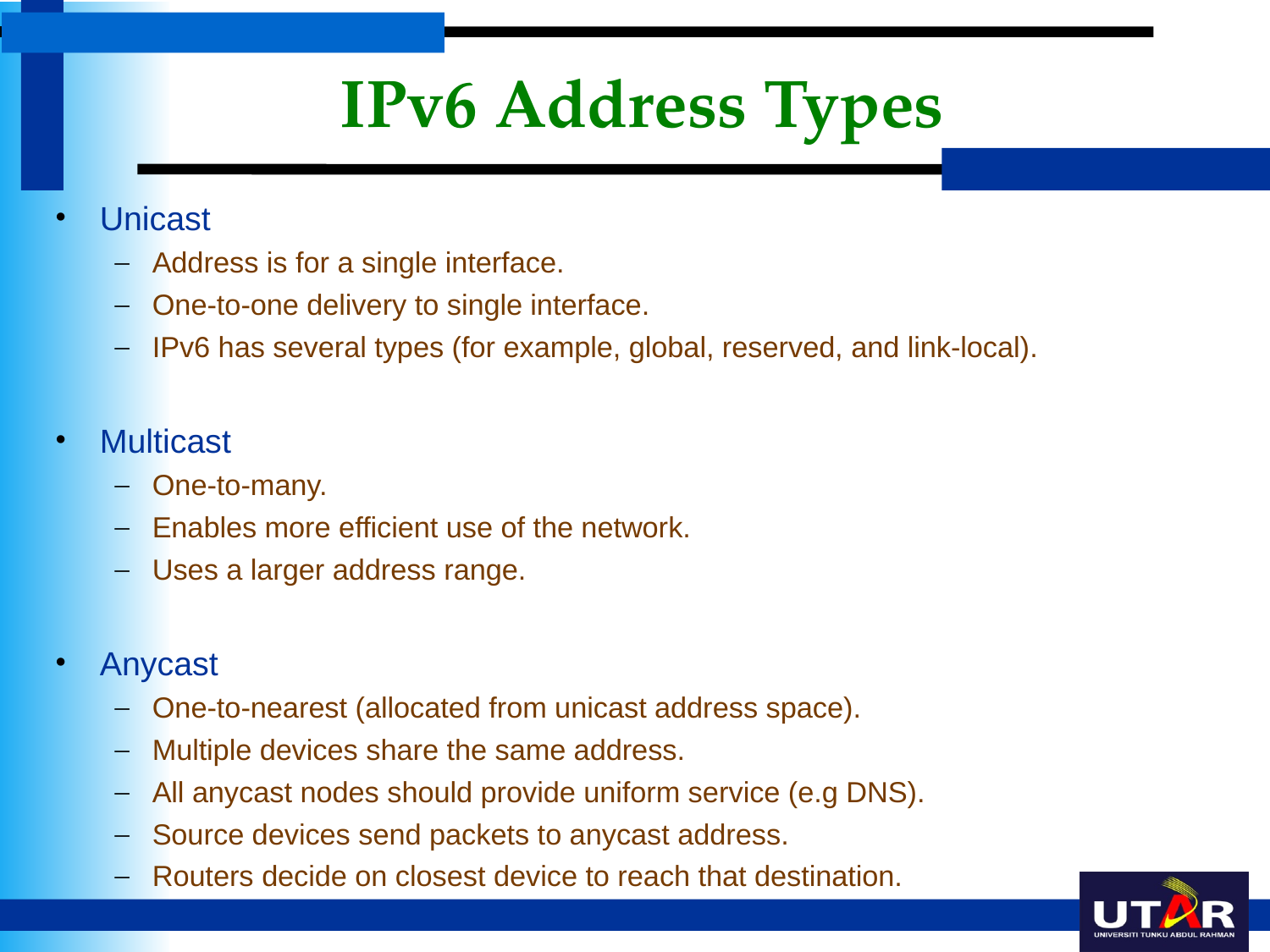

# IPv6 Address Types
Unicast
Address is for a single interface.
One-to-one delivery to single interface.
IPv6 has several types (for example, global, reserved, and link-local).

Multicast
One-to-many.
Enables more efficient use of the network.
Uses a larger address range.

Anycast
One-to-nearest (allocated from unicast address space).
Multiple devices share the same address.
All anycast nodes should provide uniform service (e.g DNS).
Source devices send packets to anycast address.
Routers decide on closest device to reach that destination.